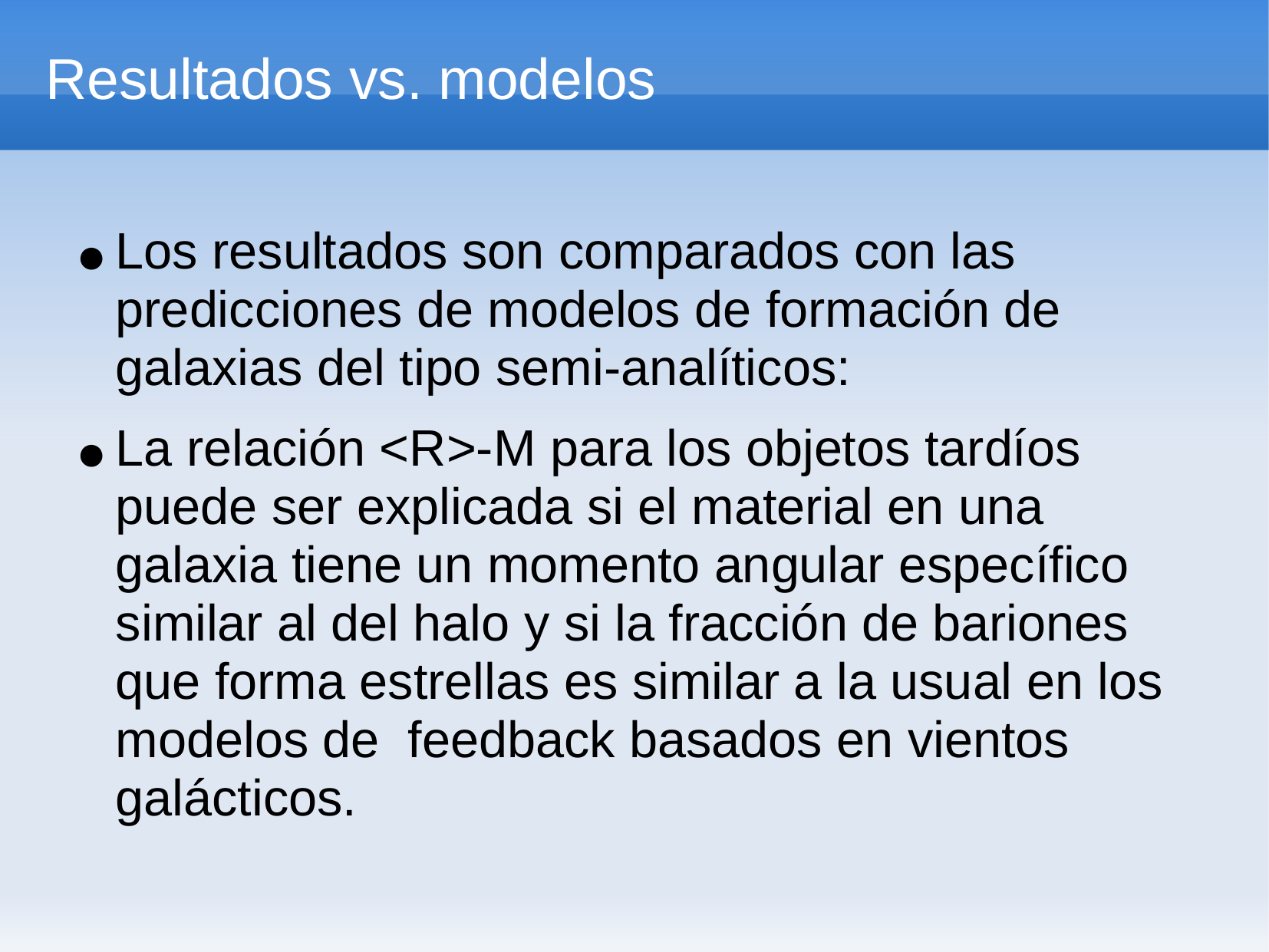

# Resultados vs. modelos
Los resultados son comparados con las predicciones de modelos de formación de galaxias del tipo semi-analíticos:
La relación <R>-M para los objetos tardíos puede ser explicada si el material en una galaxia tiene un momento angular específico similar al del halo y si la fracción de bariones que forma estrellas es similar a la usual en los modelos de  feedback basados en vientos galácticos.